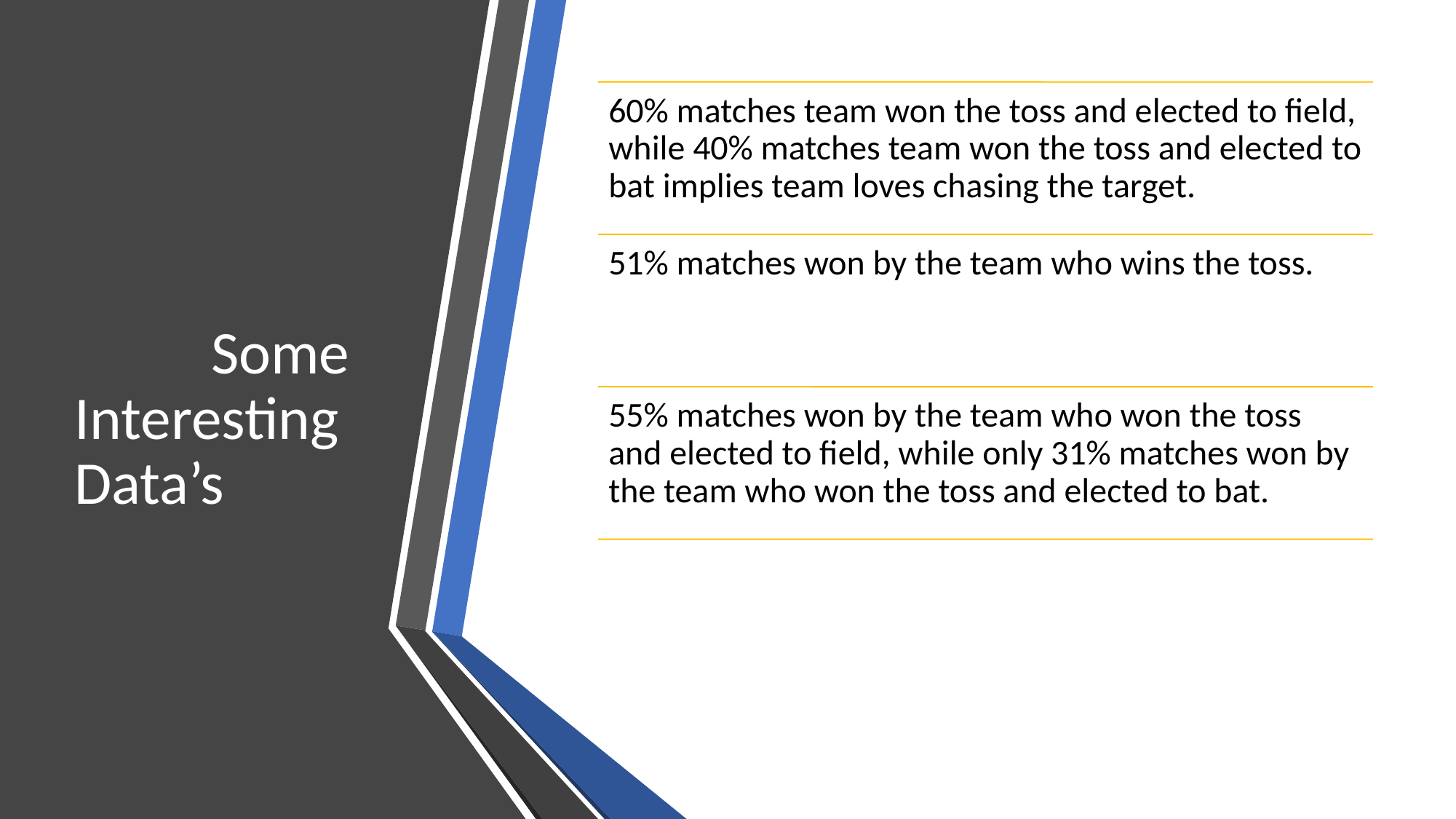

# Some Interesting Data’s
60% matches team won the toss and elected to field, while 40% matches team won the toss and elected to bat implies team loves chasing the target.
51% matches won by the team who wins the toss.
55% matches won by the team who won the toss and elected to field, while only 31% matches won by the team who won the toss and elected to bat.